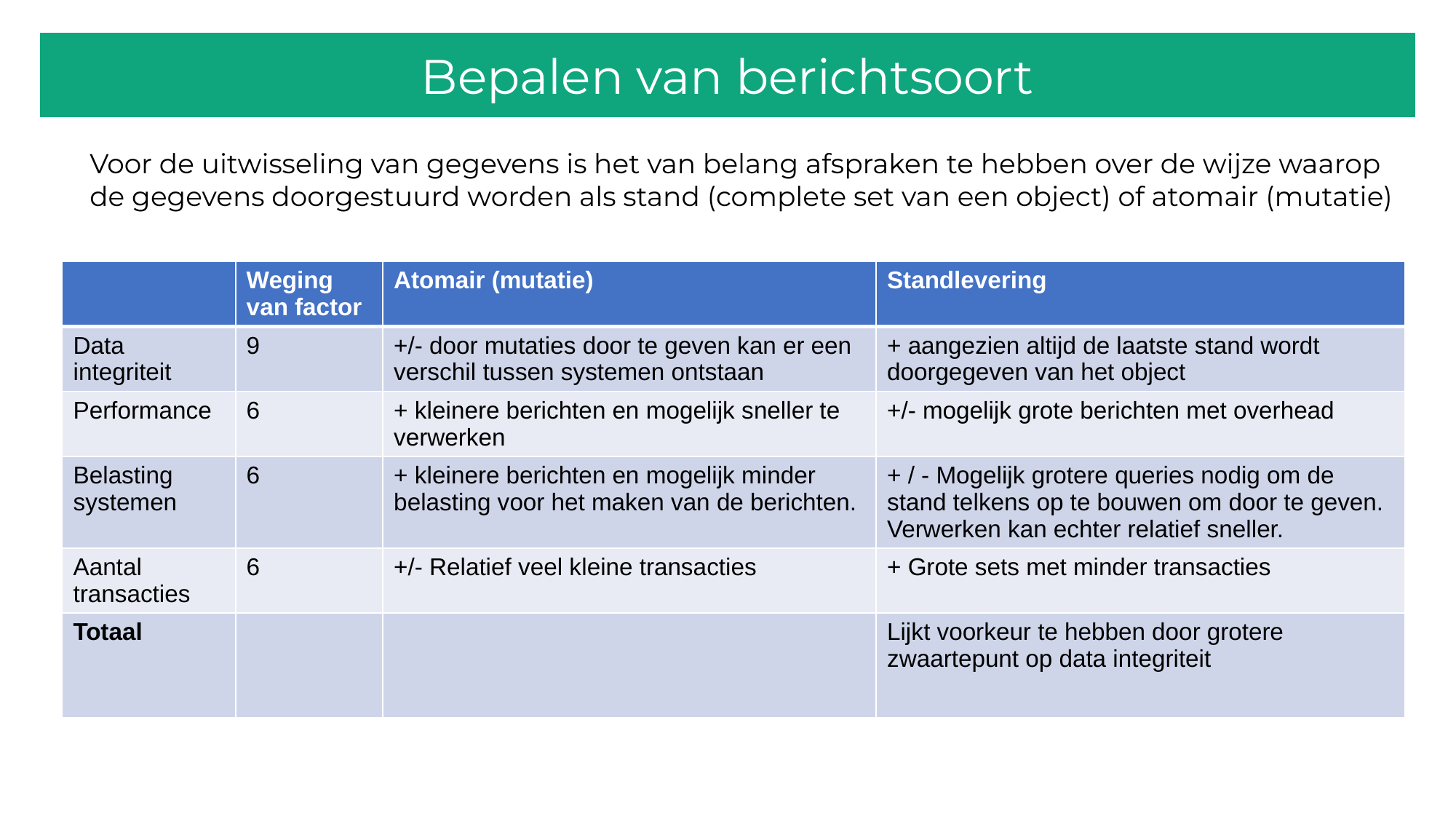

# Bepalen van berichtsoort
Voor de uitwisseling van gegevens is het van belang afspraken te hebben over de wijze waarop de gegevens doorgestuurd worden als stand (complete set van een object) of atomair (mutatie)
|  | Weging van factor | Atomair (mutatie) | Standlevering |
| --- | --- | --- | --- |
| Data integriteit | 9 | +/- door mutaties door te geven kan er een verschil tussen systemen ontstaan | + aangezien altijd de laatste stand wordt doorgegeven van het object |
| Performance | 6 | + kleinere berichten en mogelijk sneller te verwerken | +/- mogelijk grote berichten met overhead |
| Belasting systemen | 6 | + kleinere berichten en mogelijk minder belasting voor het maken van de berichten. | + / - Mogelijk grotere queries nodig om de stand telkens op te bouwen om door te geven. Verwerken kan echter relatief sneller. |
| Aantal transacties | 6 | +/- Relatief veel kleine transacties | + Grote sets met minder transacties |
| Totaal |  |  | Lijkt voorkeur te hebben door grotere zwaartepunt op data integriteit |